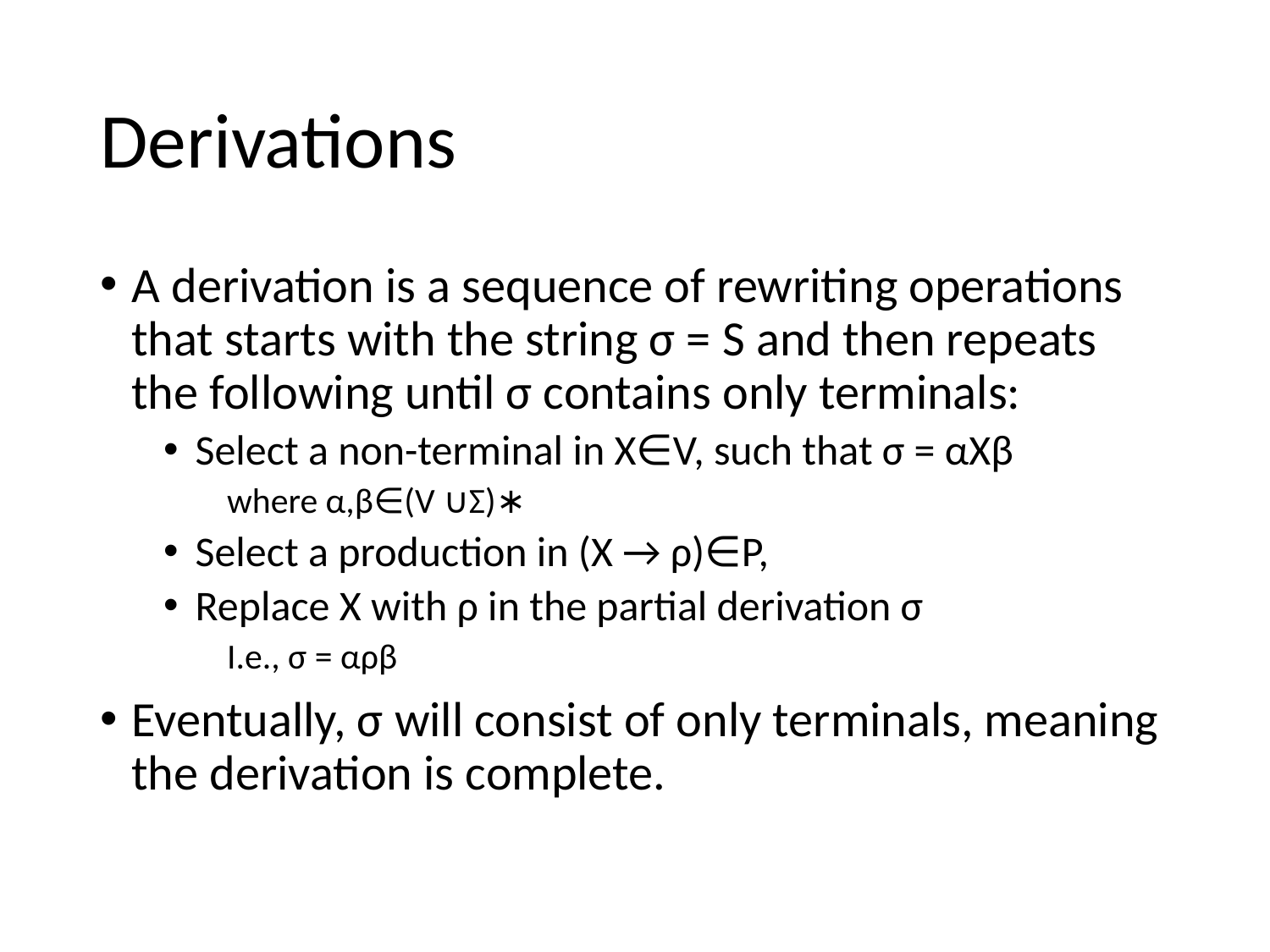

# Derivations
A derivation is a sequence of rewriting operations that starts with the string σ = S and then repeats the following until σ contains only terminals:
Select a non-terminal in X∈V, such that σ = αXβ
where α,β∈(V ∪Σ)∗
Select a production in (X → ρ)∈P,
Replace X with ρ in the partial derivation σ
I.e., σ = αρβ
Eventually, σ will consist of only terminals, meaning the derivation is complete.